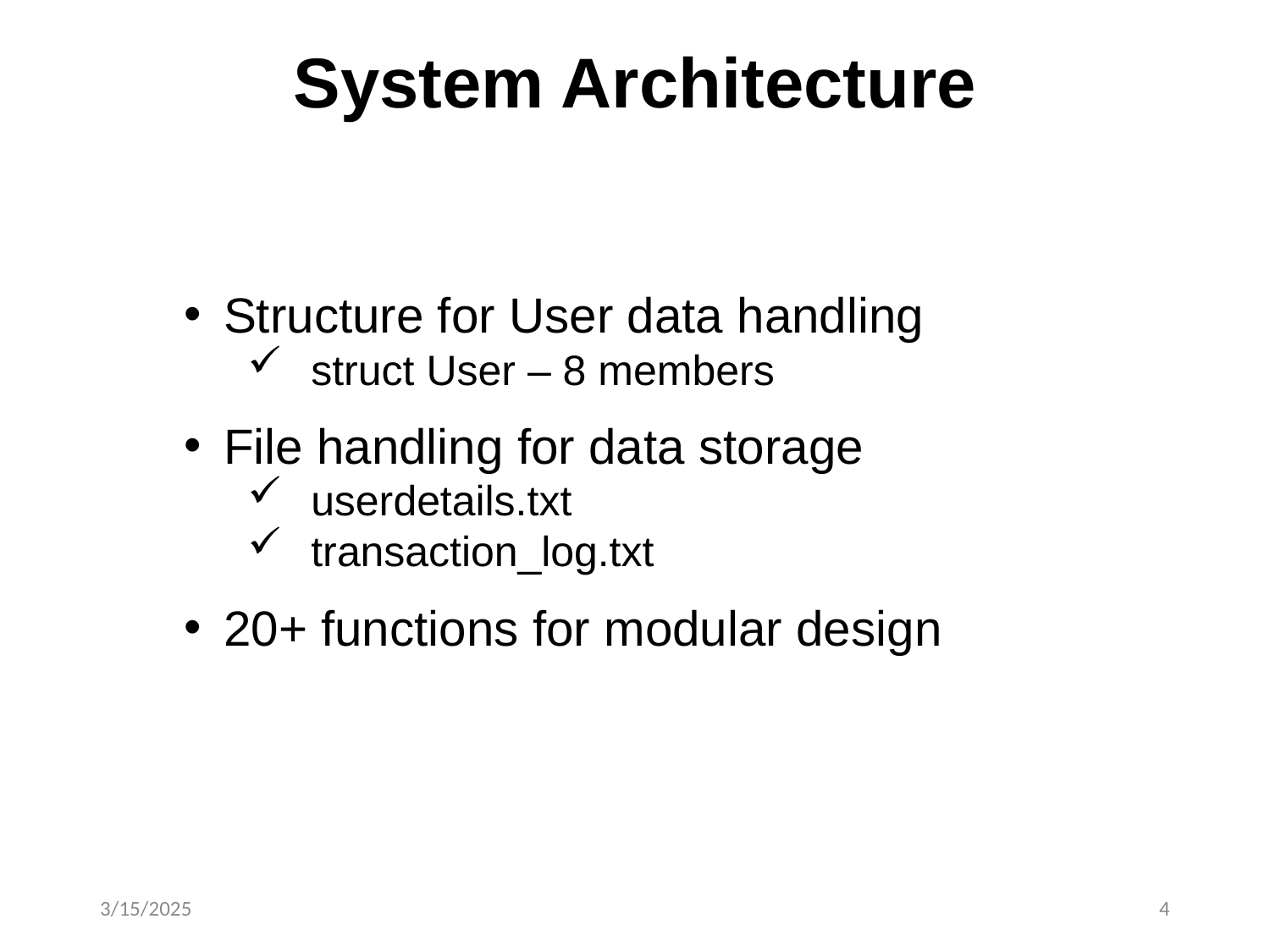

System Architecture
Structure for User data handling
struct User – 8 members
File handling for data storage
userdetails.txt
transaction_log.txt
20+ functions for modular design
3/15/2025
4